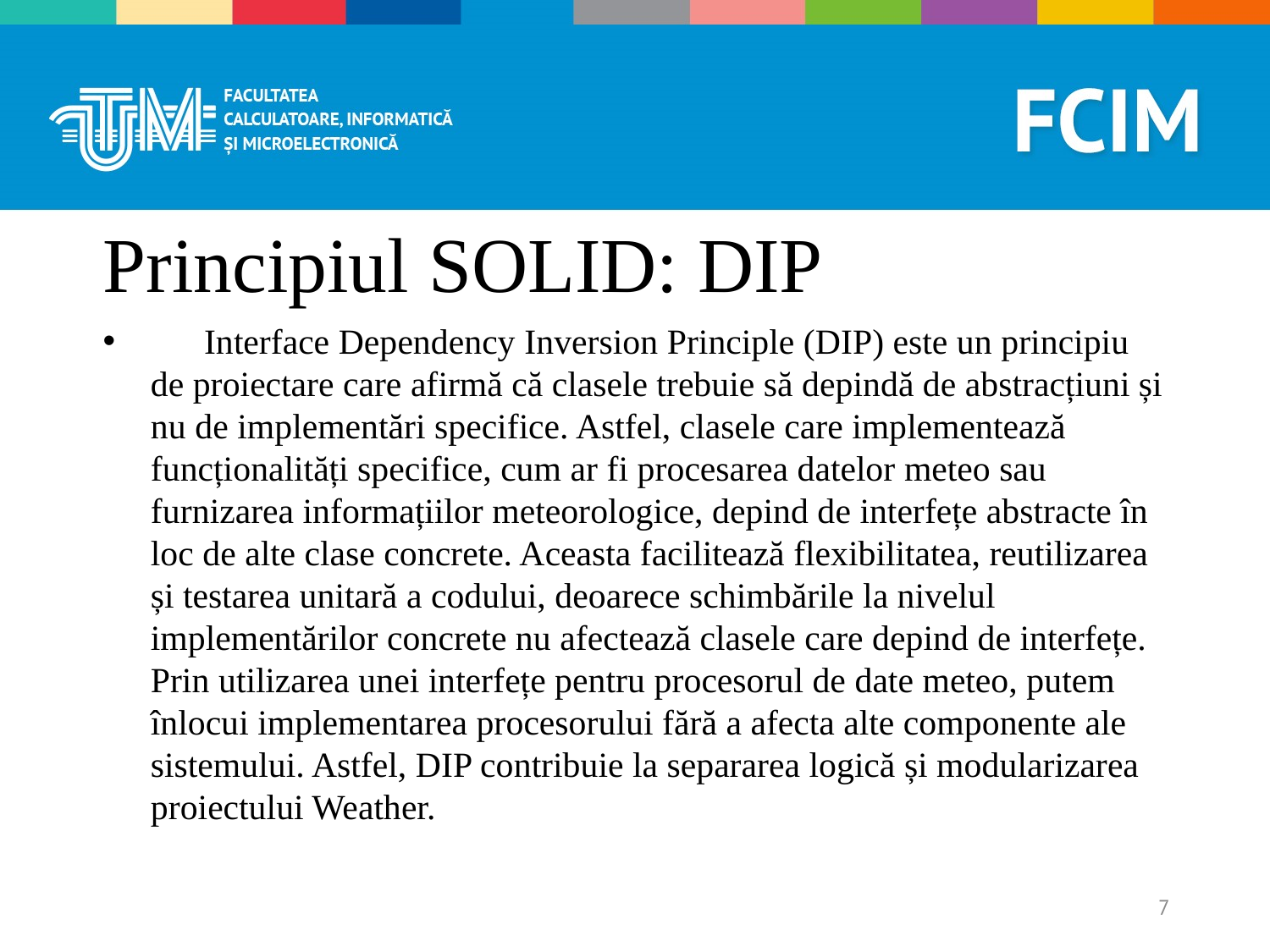

Principiul SOLID: DIP
      Interface Dependency Inversion Principle (DIP) este un principiu de proiectare care afirmă că clasele trebuie să depindă de abstracțiuni și nu de implementări specifice. Astfel, clasele care implementează funcționalități specifice, cum ar fi procesarea datelor meteo sau furnizarea informațiilor meteorologice, depind de interfețe abstracte în loc de alte clase concrete. Aceasta facilitează flexibilitatea, reutilizarea și testarea unitară a codului, deoarece schimbările la nivelul implementărilor concrete nu afectează clasele care depind de interfețe. Prin utilizarea unei interfețe pentru procesorul de date meteo, putem înlocui implementarea procesorului fără a afecta alte componente ale sistemului. Astfel, DIP contribuie la separarea logică și modularizarea proiectului Weather.
7